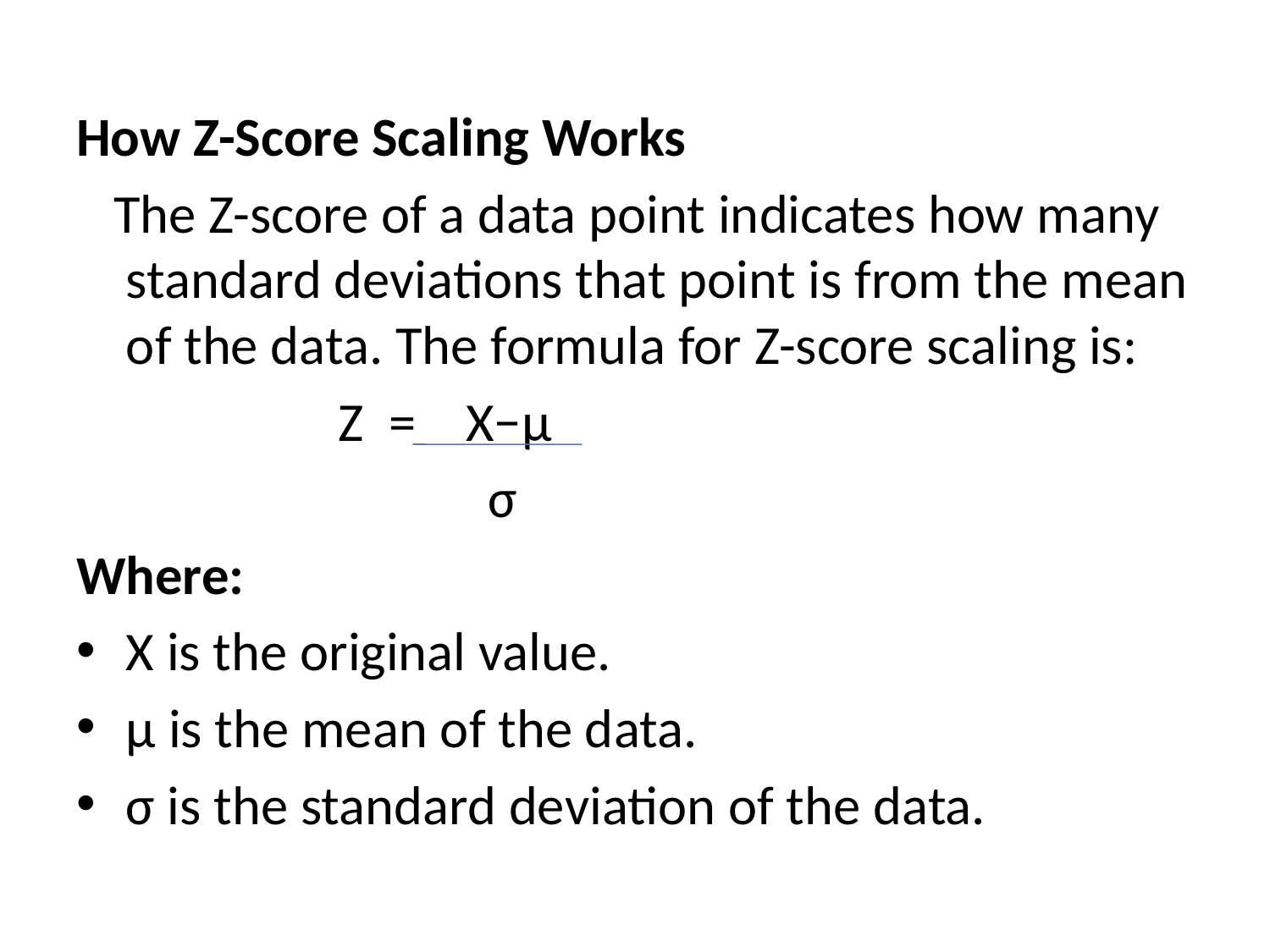

How Z-Score Scaling Works
   The Z-score of a data point indicates how many standard deviations that point is from the mean of the data. The formula for Z-score scaling is:
                     Z  =    X−μ​
                                 σ
Where:
X is the original value.
μ is the mean of the data.
σ is the standard deviation of the data.